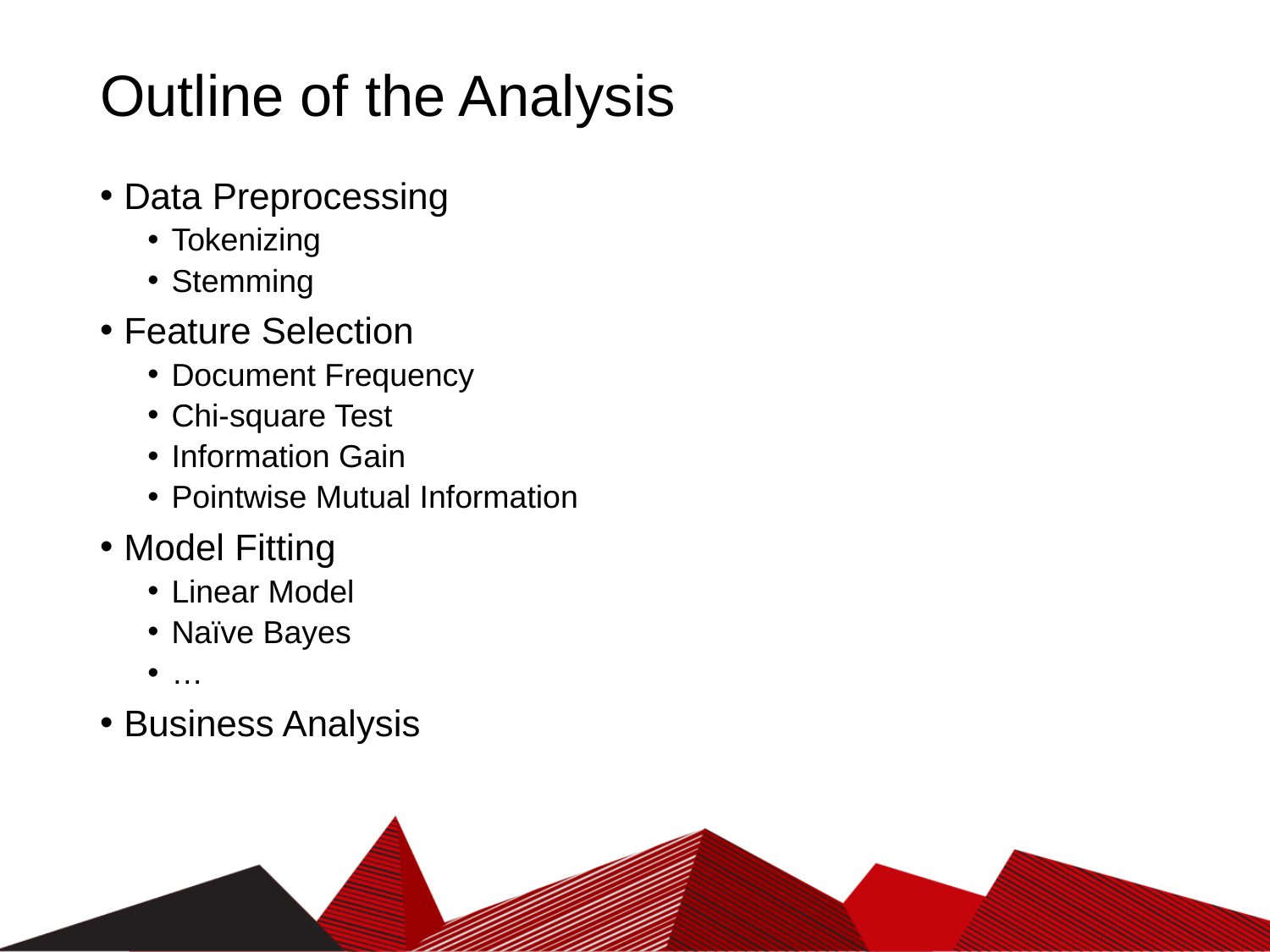

# Outline of the Analysis
Data Preprocessing
Tokenizing
Stemming
Feature Selection
Document Frequency
Chi-square Test
Information Gain
Pointwise Mutual Information
Model Fitting
Linear Model
Naïve Bayes
…
Business Analysis